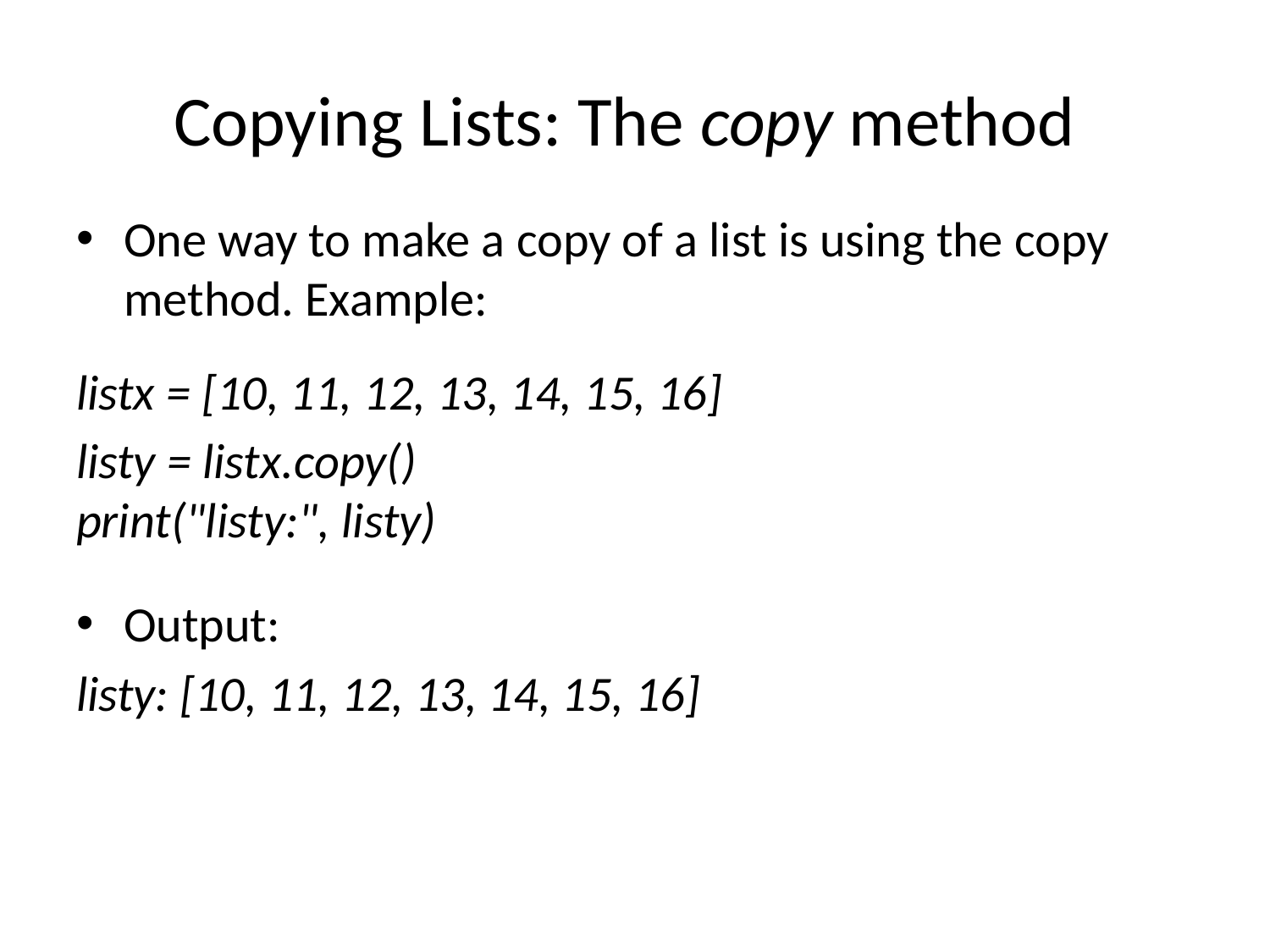

# Copying Lists: The copy method
One way to make a copy of a list is using the copy method. Example:

listx = [10, 11, 12, 13, 14, 15, 16]
listy = listx.copy()
print("listy:", listy)

Output:
listy: [10, 11, 12, 13, 14, 15, 16]